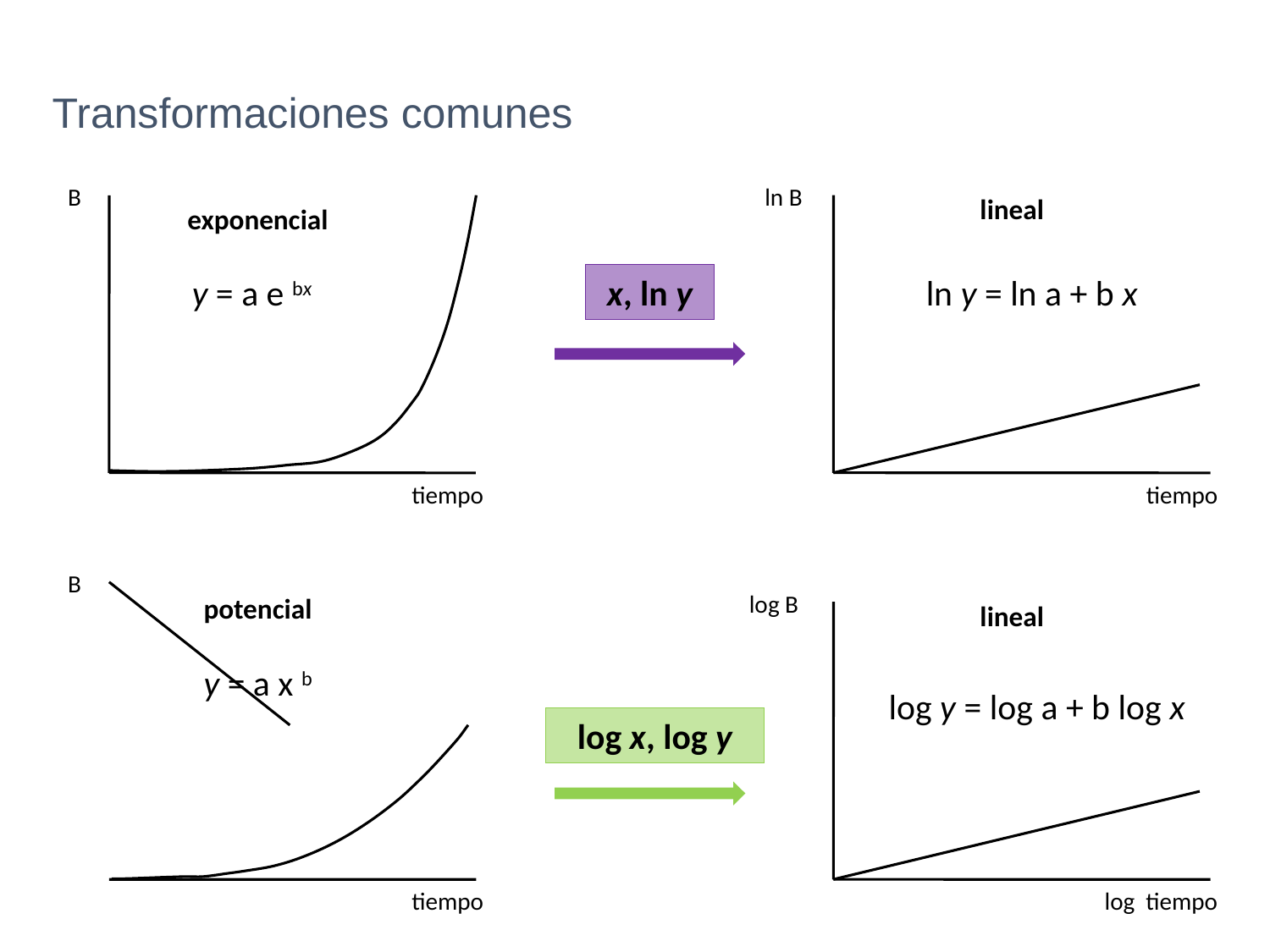

Transformaciones comunes
B
ln B
lineal

exponencial
y = a e bx
x, ln y
ln y = ln a + b x

tiempo
tiempo
B

log B
potencial
lineal
y = a x b
log y = log a + b log x
log x, log y

tiempo
log  tiempo